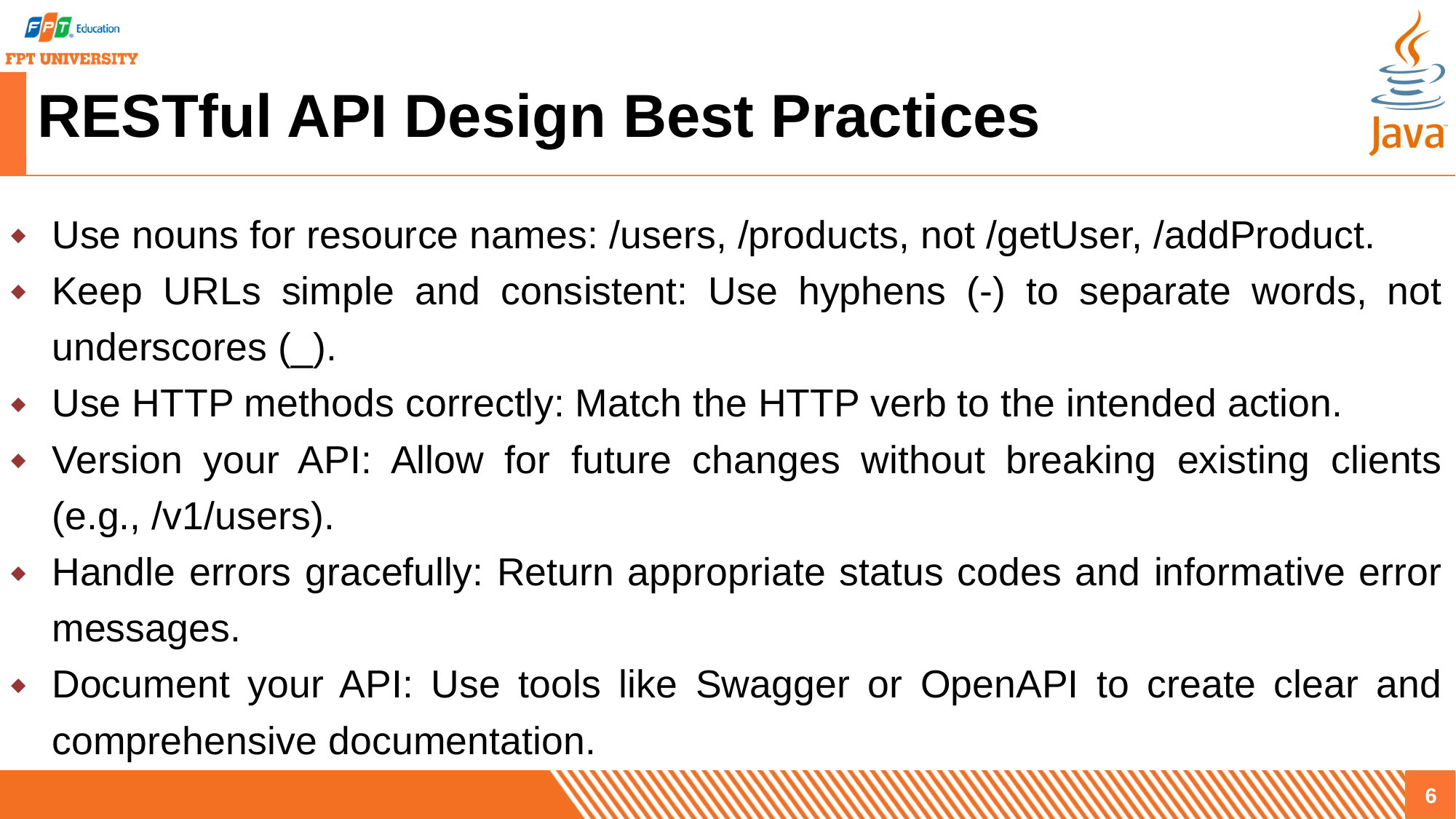

# RESTful API Design Best Practices
Use nouns for resource names: /users, /products, not /getUser, /addProduct.
Keep URLs simple and consistent: Use hyphens (-) to separate words, not underscores (_).
Use HTTP methods correctly: Match the HTTP verb to the intended action.
Version your API: Allow for future changes without breaking existing clients (e.g., /v1/users).
Handle errors gracefully: Return appropriate status codes and informative error messages.
Document your API: Use tools like Swagger or OpenAPI to create clear and comprehensive documentation.
6